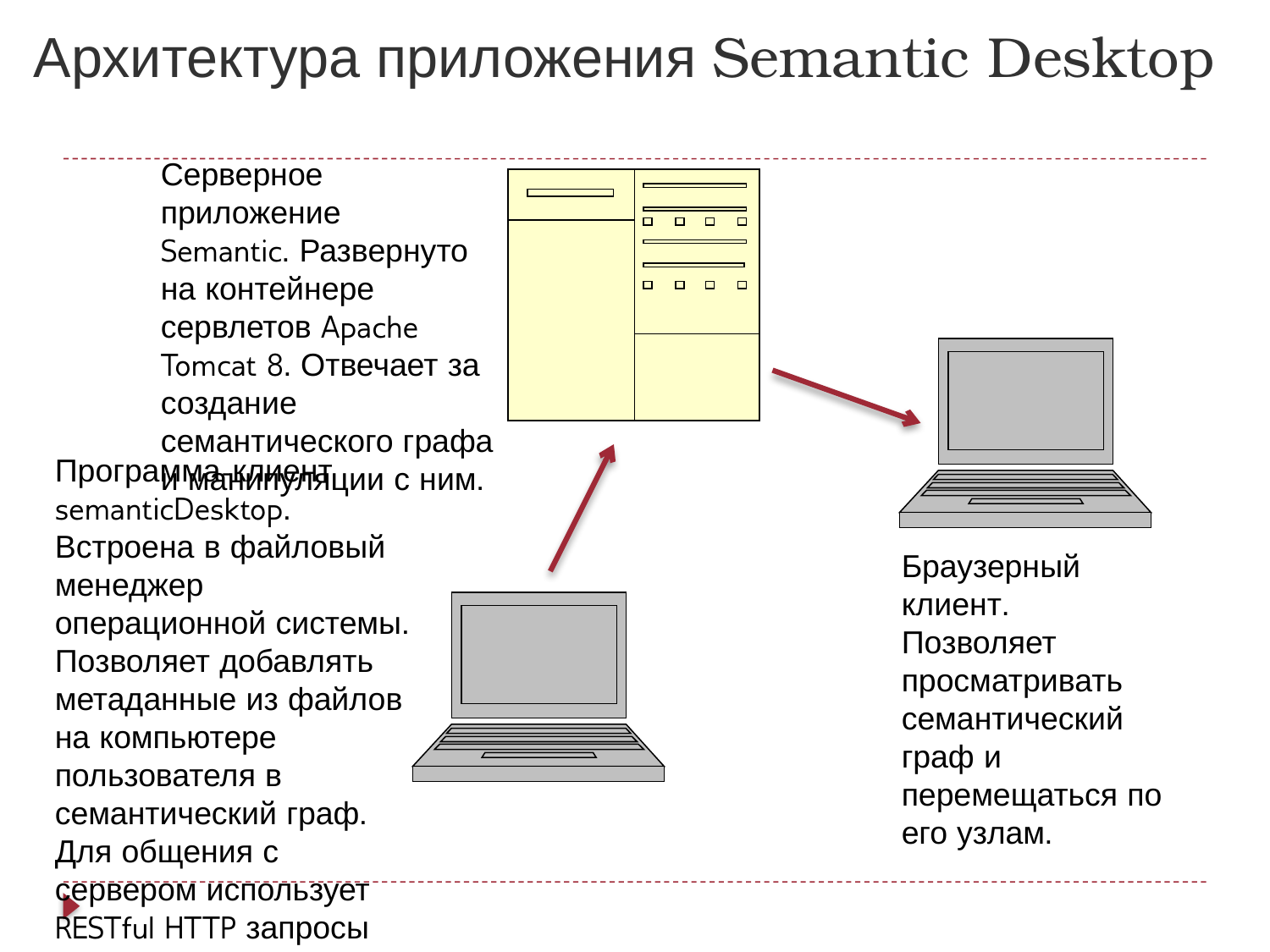

# Архитектура приложения Semantic Desktop
Серверное приложение
Semantic. Развернуто на контейнере сервлетов Apache Tomcat 8. Отвечает за создание семантического графа и манипуляции с ним.

Программа-клиент semanticDesktop. Встроена в файловый менеджер операционной системы. Позволяет добавлять метаданные из файлов на компьютере пользователя в семантический граф. Для общения с сервером использует RESTful HTTP запросы
Браузерный клиент.
Позволяет просматривать семантический граф и перемещаться по его узлам.